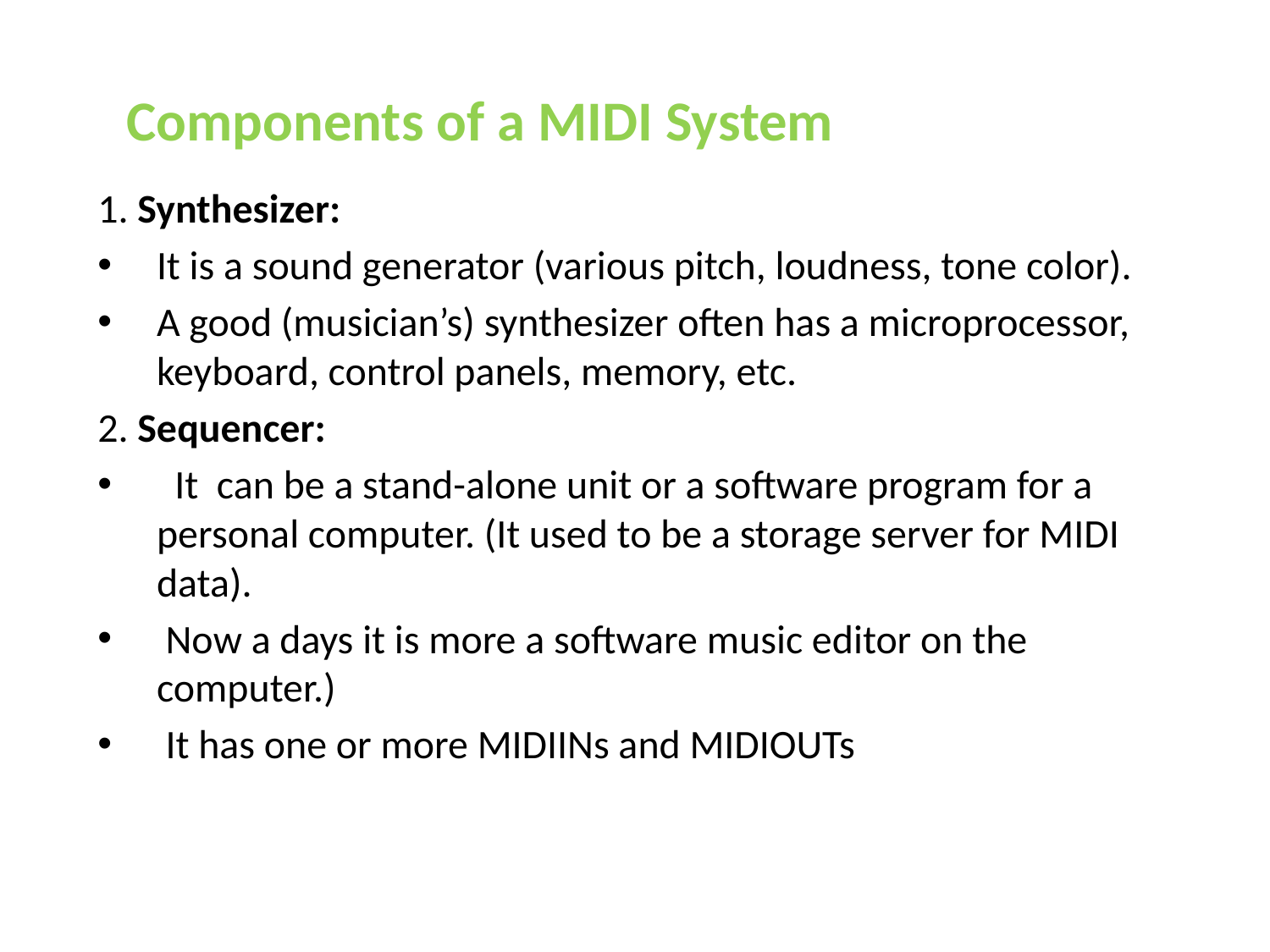

# Components of a MIDI System
1. Synthesizer:
It is a sound generator (various pitch, loudness, tone color).
A good (musician’s) synthesizer often has a microprocessor, keyboard, control panels, memory, etc.
2. Sequencer:
  It  can be a stand-alone unit or a software program for a personal computer. (It used to be a storage server for MIDI data).
 Now a days it is more a software music editor on the computer.)
 It has one or more MIDIINs and MIDIOUTs